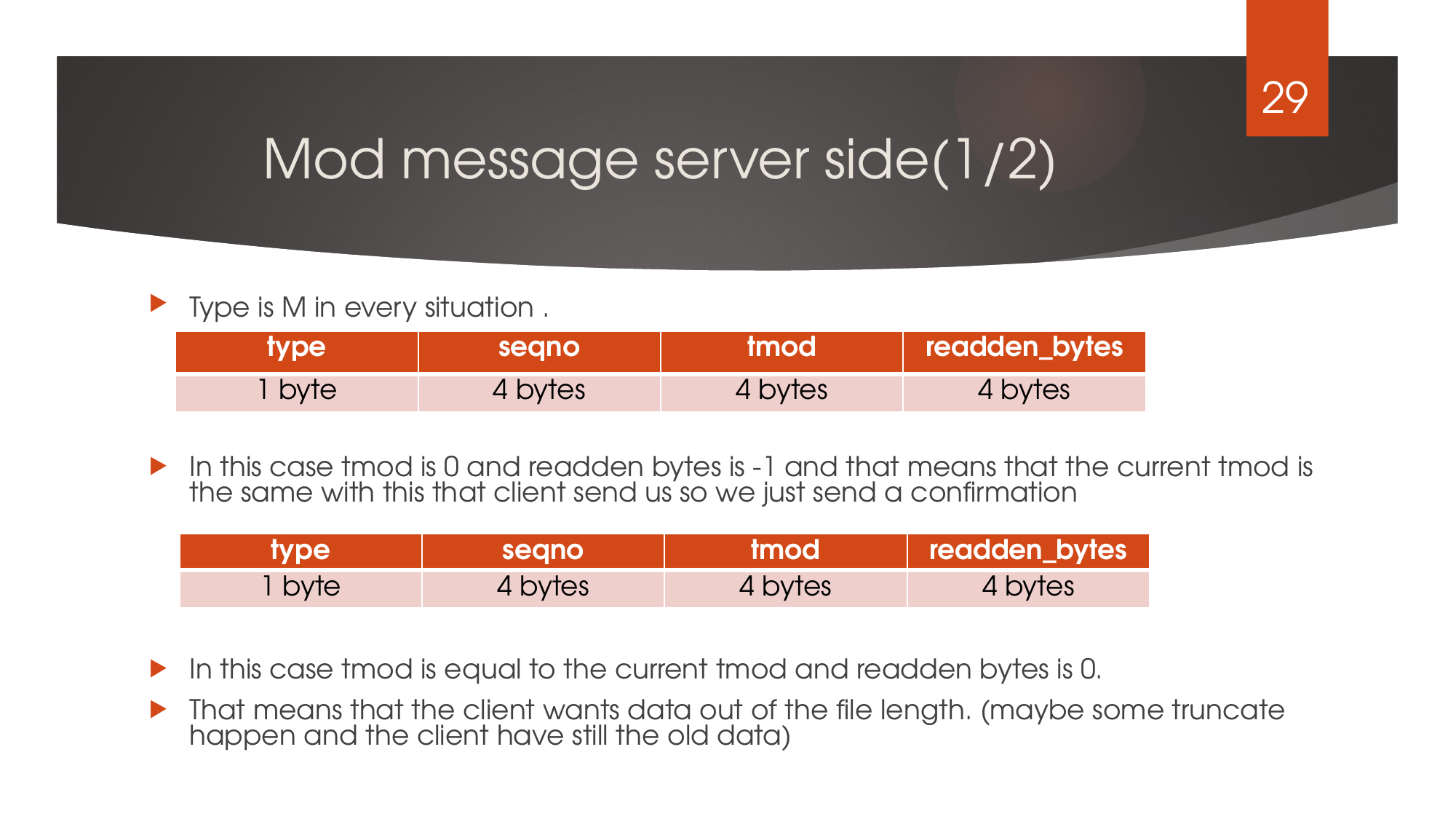

29
# Mod message server side(1/2)
Type is M in every situation .
| type | seqno | tmod | readden\_bytes |
| --- | --- | --- | --- |
| 1 byte | 4 bytes | 4 bytes | 4 bytes |
In this case tmod is 0 and readden bytes is -1 and that means that the current tmod is the same with this that client send us so we just send a confirmation
| type | seqno | tmod | readden\_bytes |
| --- | --- | --- | --- |
| 1 byte | 4 bytes | 4 bytes | 4 bytes |
In this case tmod is equal to the current tmod and readden bytes is 0.
That means that the client wants data out of the file length. (maybe some truncate happen and the client have still the old data)